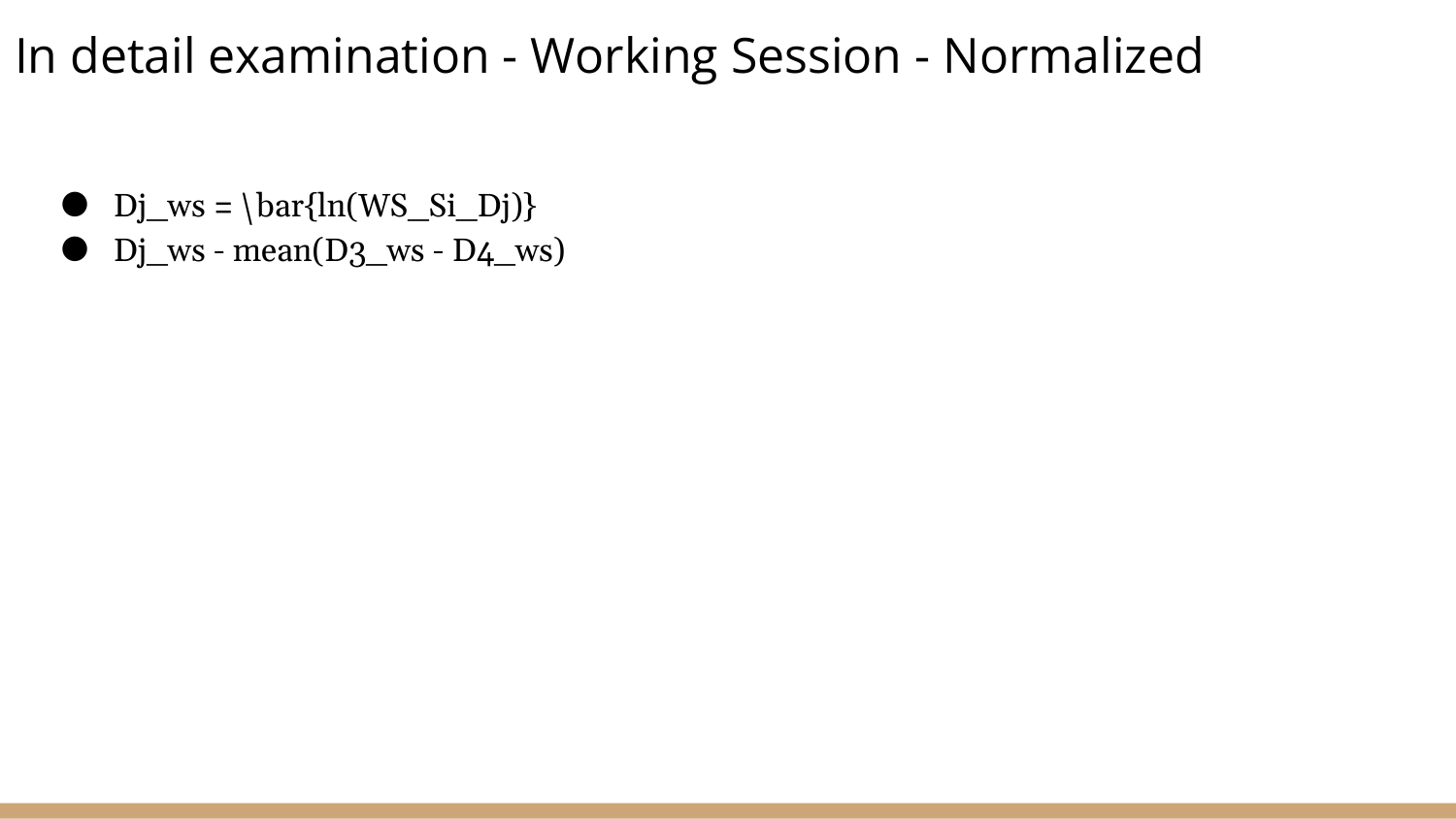

# In detail examination - Working Session - Normalized
Dj_ws = \bar{ln(WS_Si_Dj)}
Dj_ws - mean(D3_ws - D4_ws)